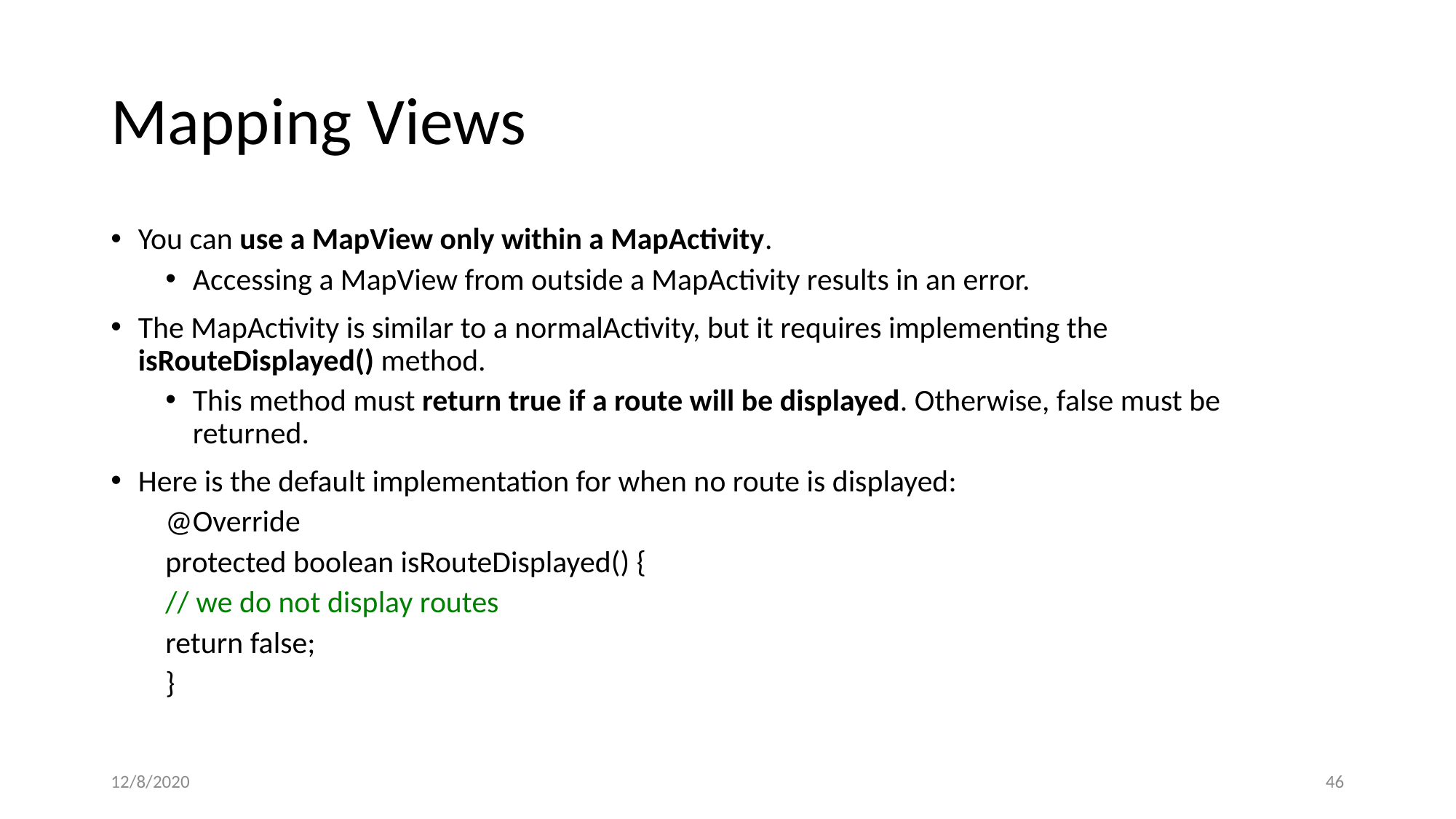

# Mapping Views
You can use a MapView only within a MapActivity.
Accessing a MapView from outside a MapActivity results in an error.
The MapActivity is similar to a normalActivity, but it requires implementing the isRouteDisplayed() method.
This method must return true if a route will be displayed. Otherwise, false must be returned.
Here is the default implementation for when no route is displayed:
@Override
protected boolean isRouteDisplayed() {
// we do not display routes
return false;
}
12/8/2020
46